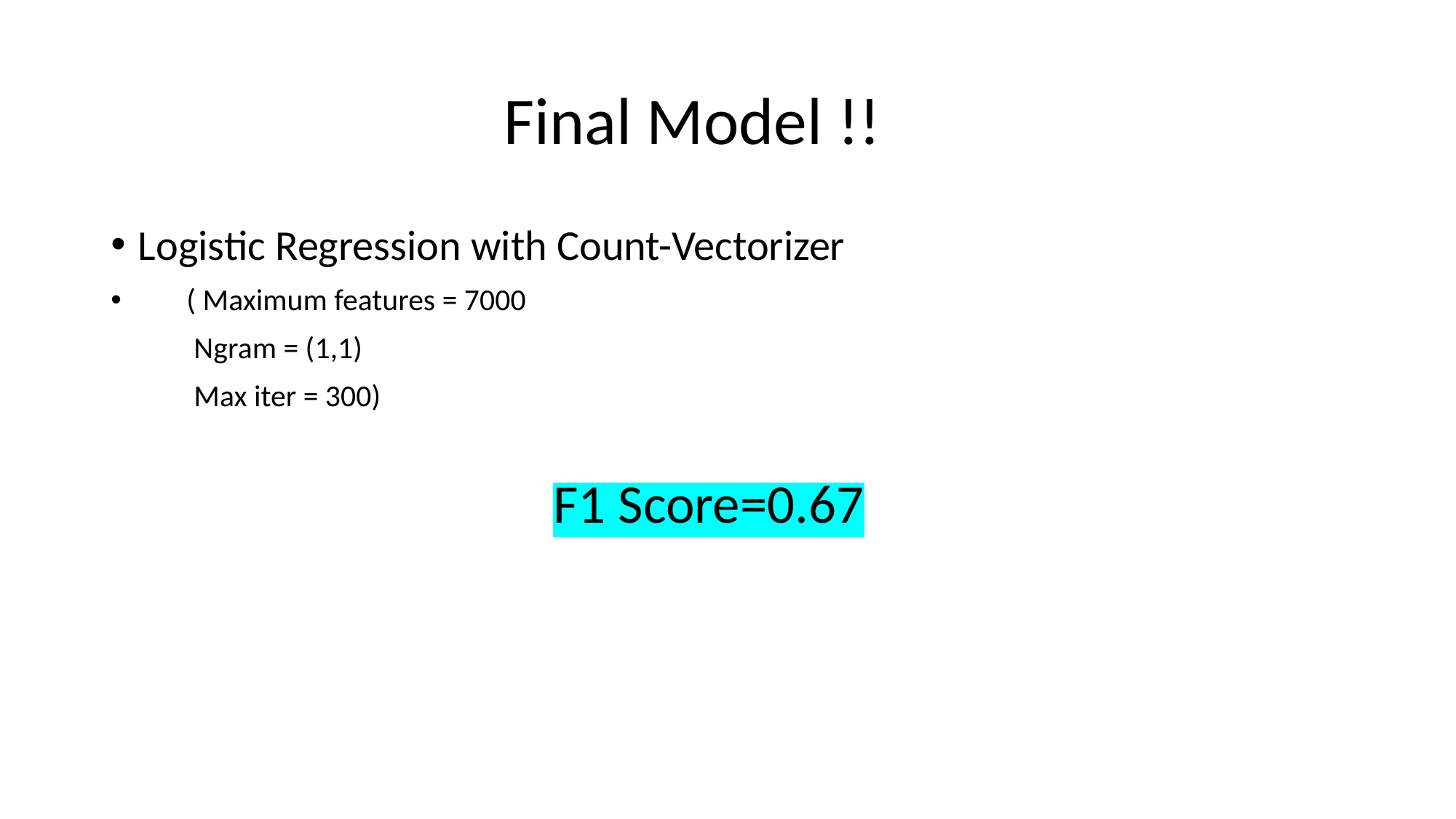

# Final Model !!
Logistic Regression with Count-Vectorizer
       ( Maximum features = 7000
            Ngram = (1,1)
            Max iter = 300)

                                                                F1 Score=0.67